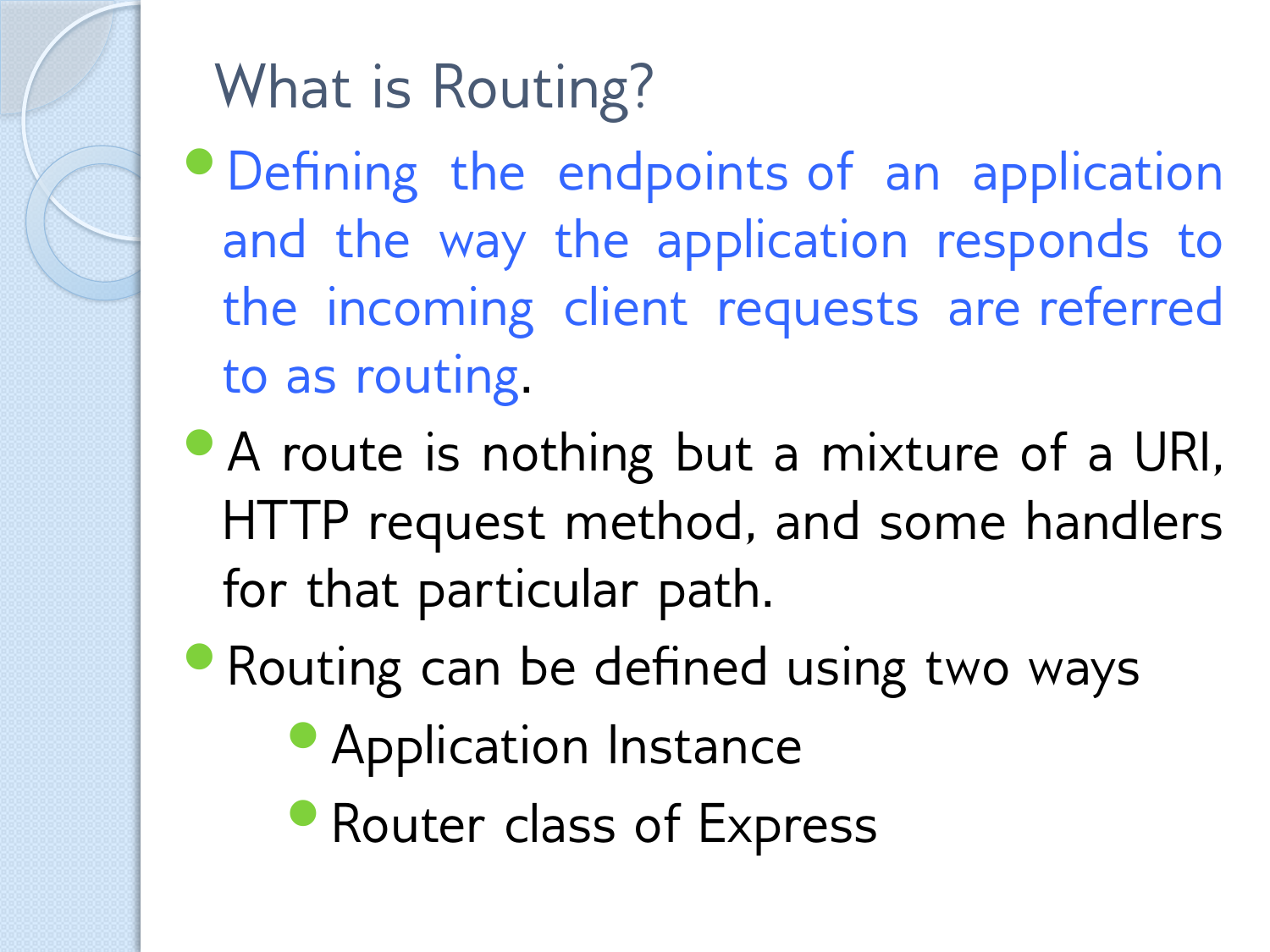

# What is Routing?
Defining the endpoints of an application and the way the application responds to the incoming client requests are referred to as routing.
A route is nothing but a mixture of a URI, HTTP request method, and some handlers for that particular path.
Routing can be defined using two ways
Application Instance
Router class of Express